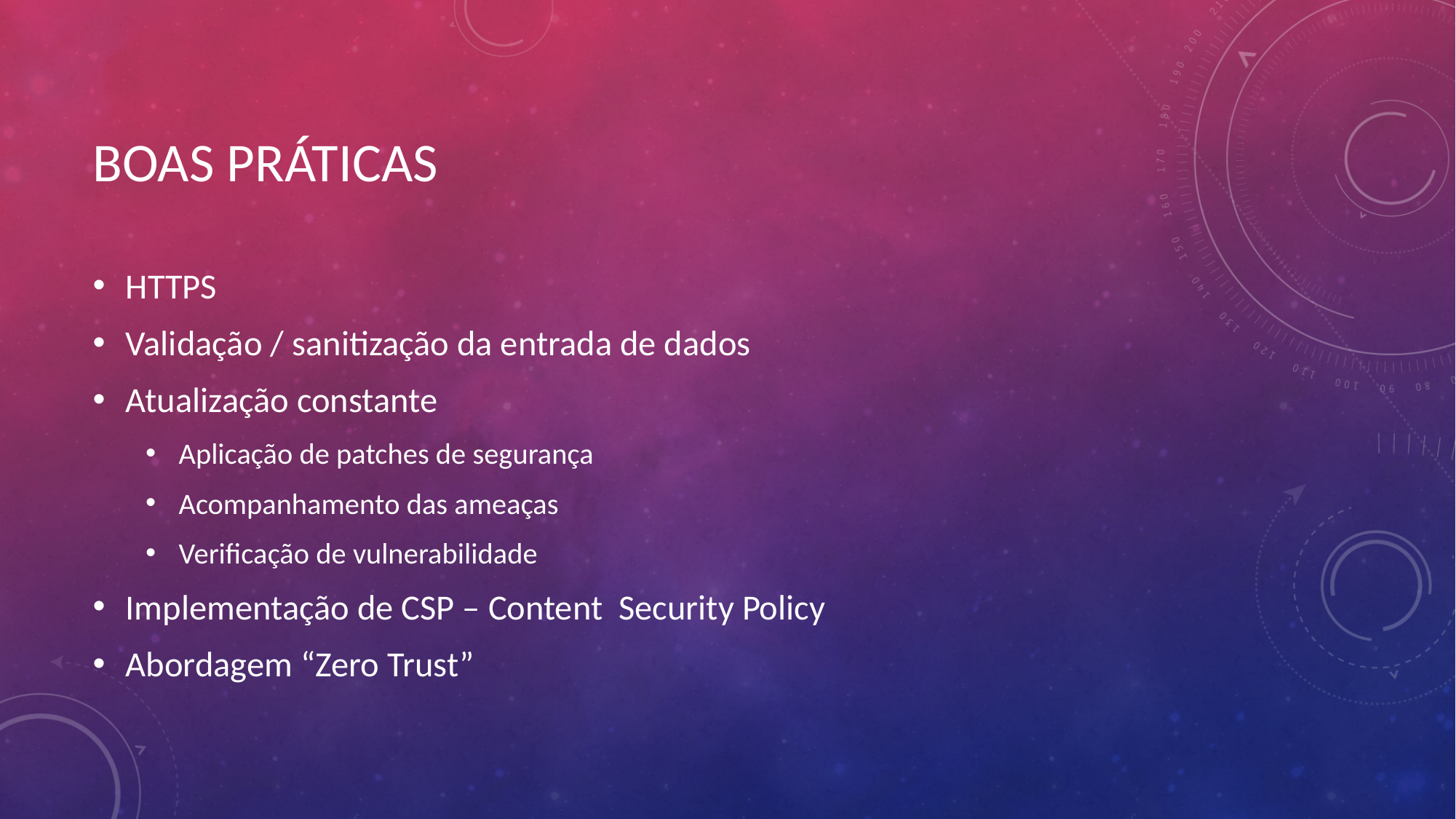

# Boas práticas
HTTPS
Validação / sanitização da entrada de dados
Atualização constante
Aplicação de patches de segurança
Acompanhamento das ameaças
Verificação de vulnerabilidade
Implementação de CSP – Content  Security Policy
Abordagem “Zero Trust”